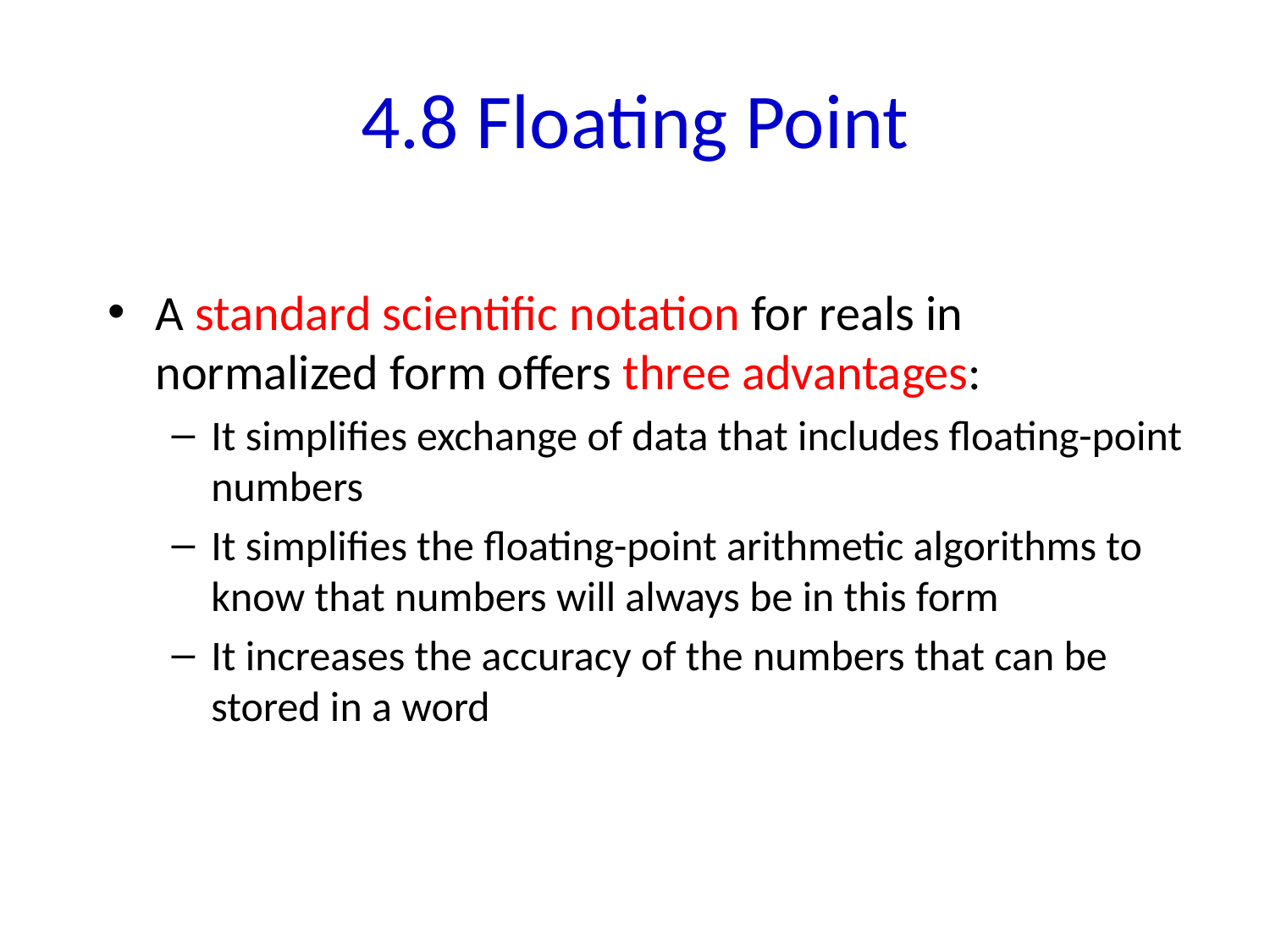

# 4.8 Floating Point
A standard scientific notation for reals in normalized form offers three advantages:
It simplifies exchange of data that includes floating-point numbers
It simplifies the floating-point arithmetic algorithms to know that numbers will always be in this form
It increases the accuracy of the numbers that can be stored in a word